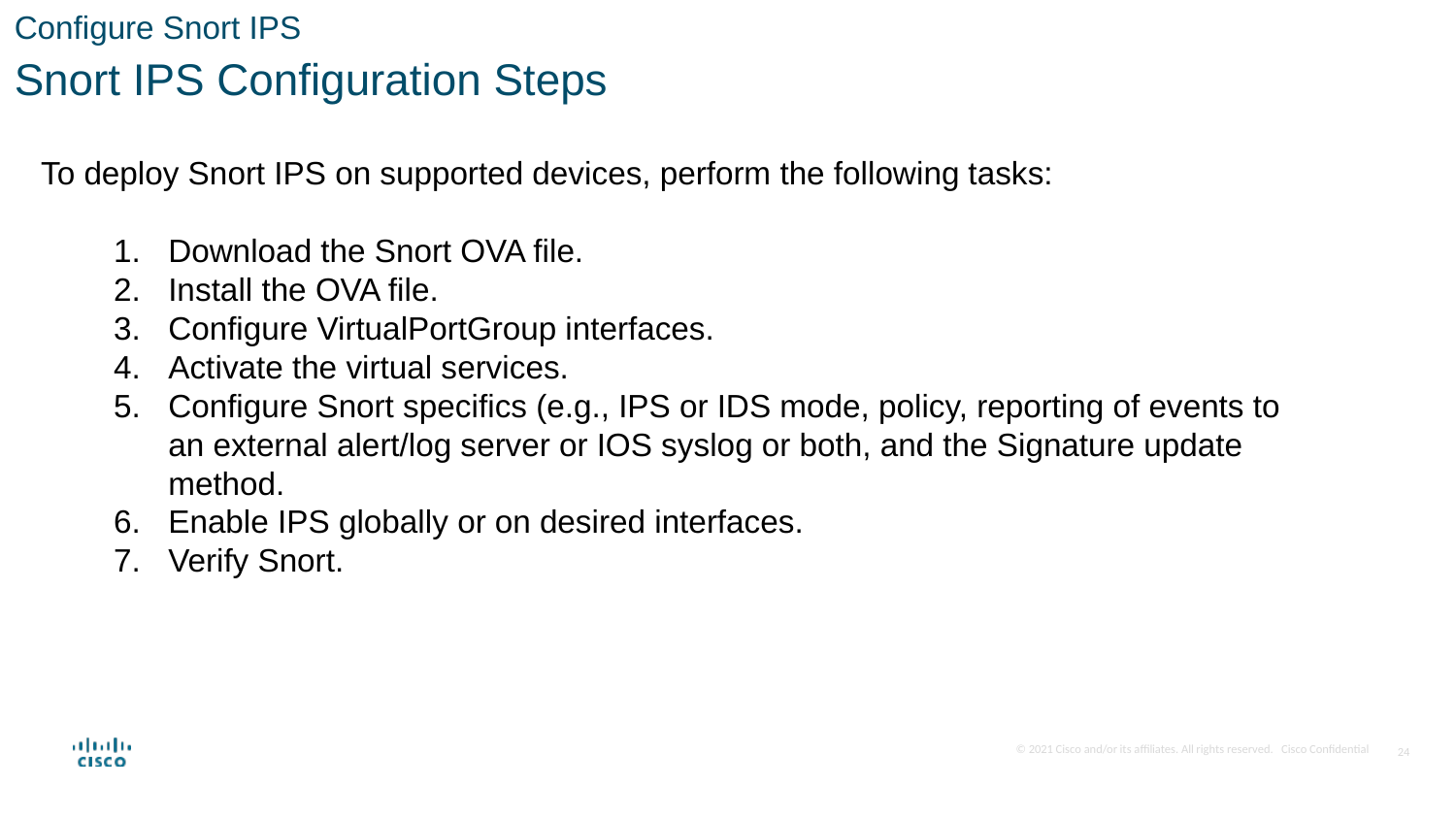

Configure Snort IPS
Snort IPS Configuration Steps
To deploy Snort IPS on supported devices, perform the following tasks:

Download the Snort OVA file.
Install the OVA file.
Configure VirtualPortGroup interfaces.
Activate the virtual services.
Configure Snort specifics (e.g., IPS or IDS mode, policy, reporting of events to an external alert/log server or IOS syslog or both, and the Signature update method.
Enable IPS globally or on desired interfaces.
Verify Snort.
24